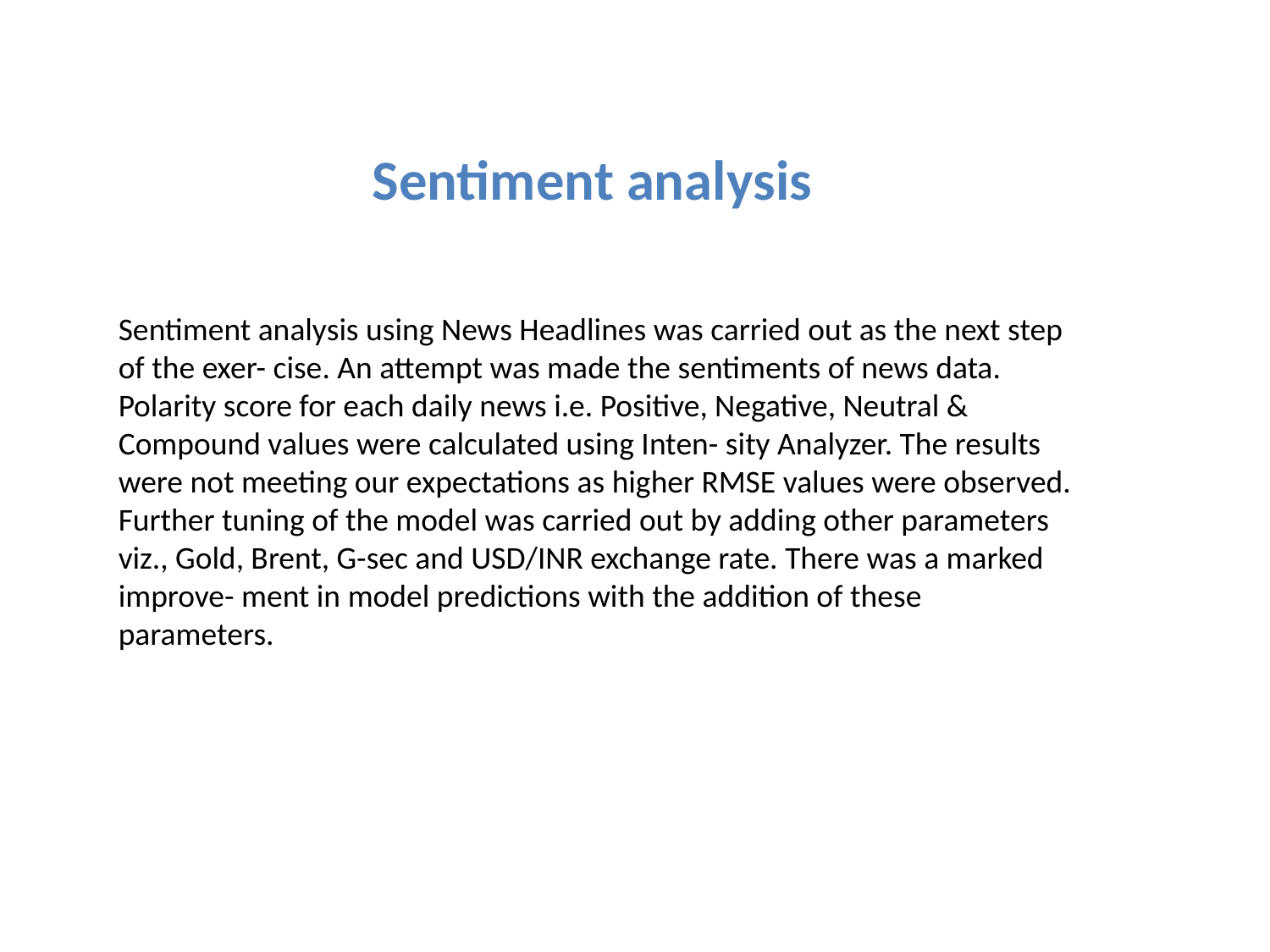

Sentiment analysis

Sentiment analysis using News Headlines was carried out as the next step of the exer- cise. An attempt was made the sentiments of news data. Polarity score for each daily news i.e. Positive, Negative, Neutral & Compound values were calculated using Inten- sity Analyzer. The results were not meeting our expectations as higher RMSE values were observed. Further tuning of the model was carried out by adding other parameters viz., Gold, Brent, G-sec and USD/INR exchange rate. There was a marked improve- ment in model predictions with the addition of these parameters.